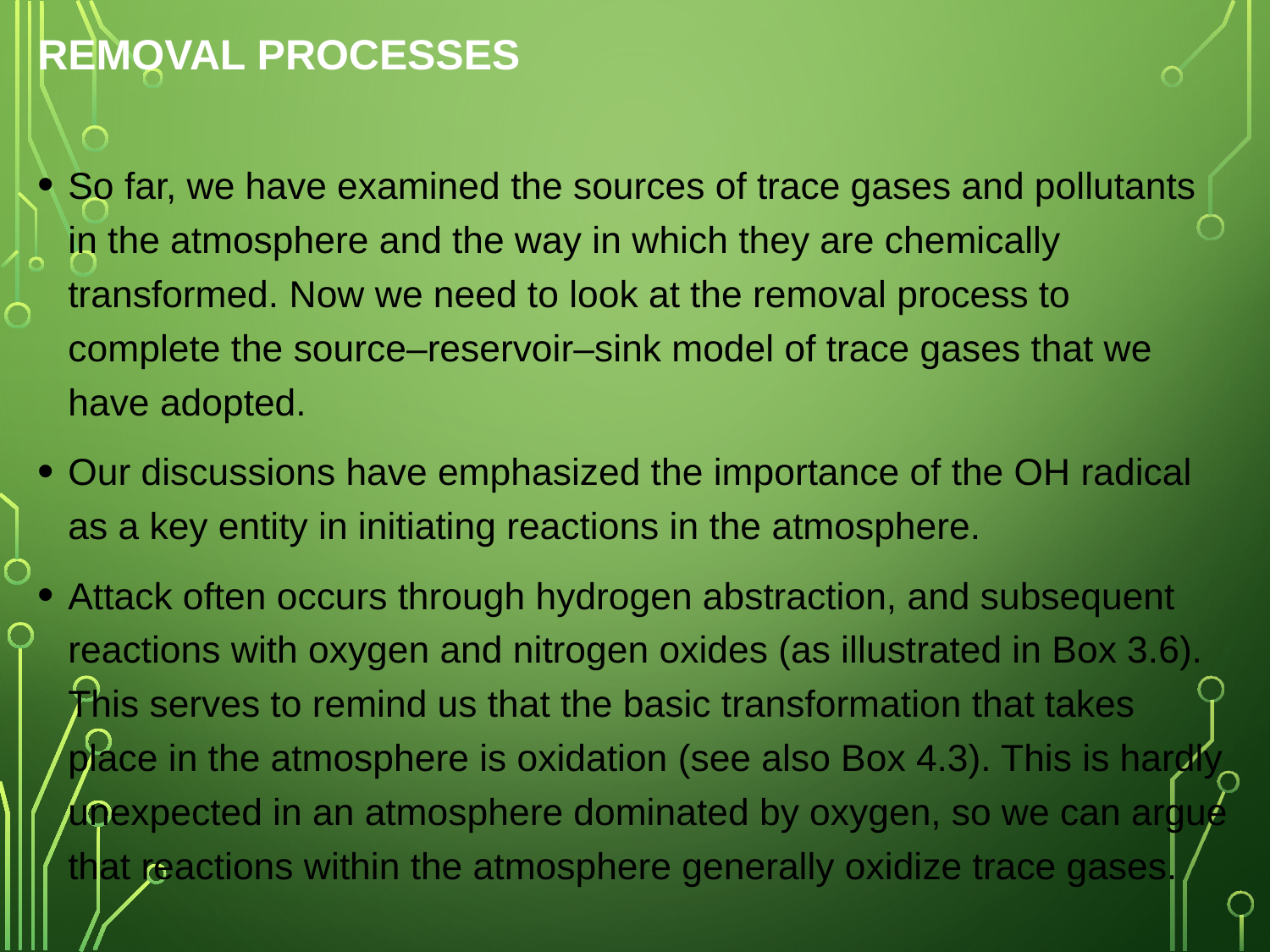

# Removal processes
So far, we have examined the sources of trace gases and pollutants in the atmosphere and the way in which they are chemically transformed. Now we need to look at the removal process to complete the source–reservoir–sink model of trace gases that we have adopted.
Our discussions have emphasized the importance of the OH radical as a key entity in initiating reactions in the atmosphere.
Attack often occurs through hydrogen abstraction, and subsequent reactions with oxygen and nitrogen oxides (as illustrated in Box 3.6). This serves to remind us that the basic transformation that takes place in the atmosphere is oxidation (see also Box 4.3). This is hardly unexpected in an atmosphere dominated by oxygen, so we can argue that reactions within the atmosphere generally oxidize trace gases.